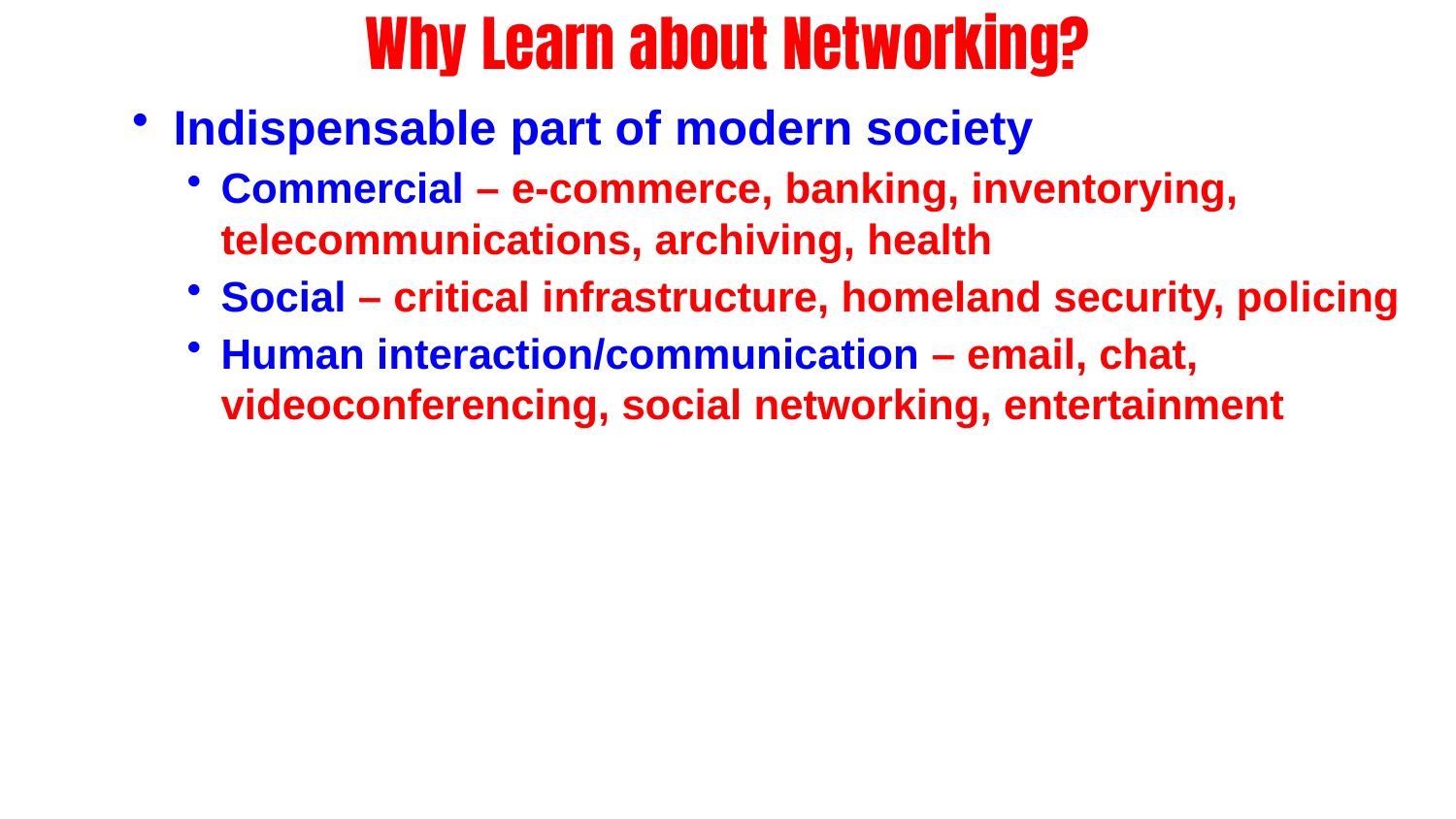

# Why Learn about Networking?
3
Indispensable part of modern society
Commercial – e-commerce, banking, inventorying, telecommunications, archiving, health
Social – critical infrastructure, homeland security, policing
Human interaction/communication – email, chat, videoconferencing, social networking, entertainment